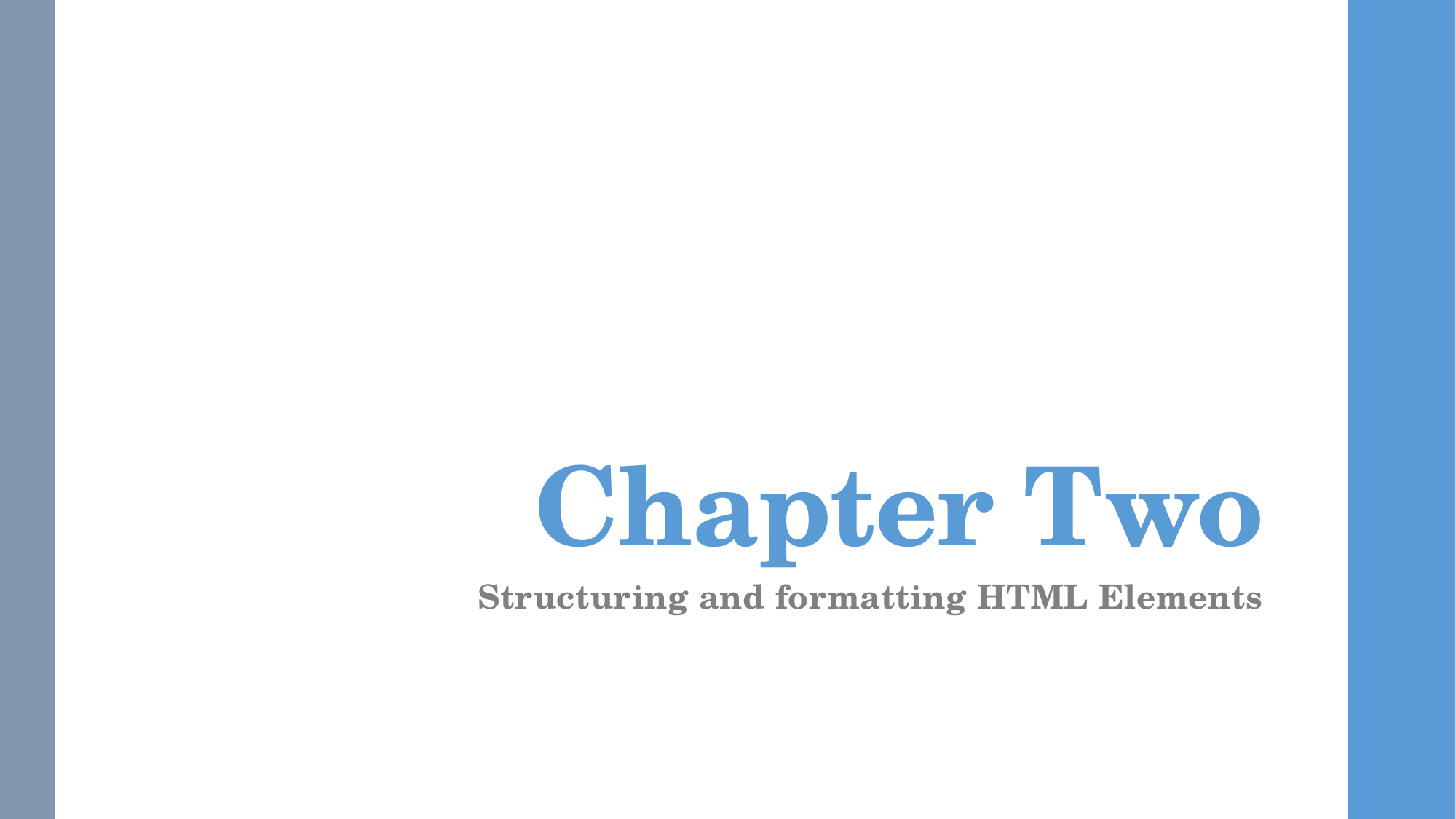

# Chapter Two
Structuring and formatting HTML Elements